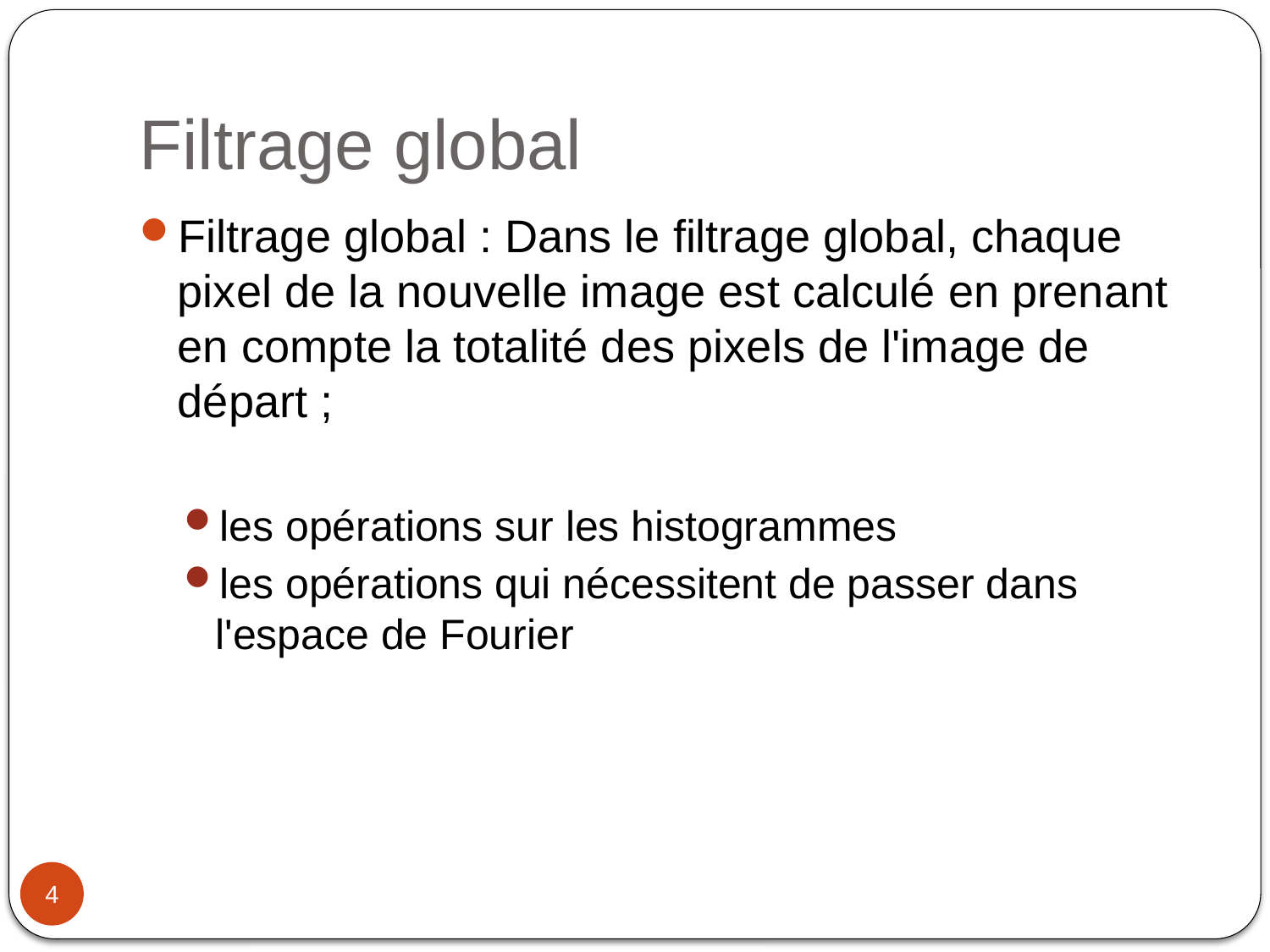

# Filtrage global
Filtrage global : Dans le filtrage global, chaque pixel de la nouvelle image est calculé en prenant en compte la totalité des pixels de l'image de départ ;

les opérations sur les histogrammes
les opérations qui nécessitent de passer dans l'espace de Fourier
4